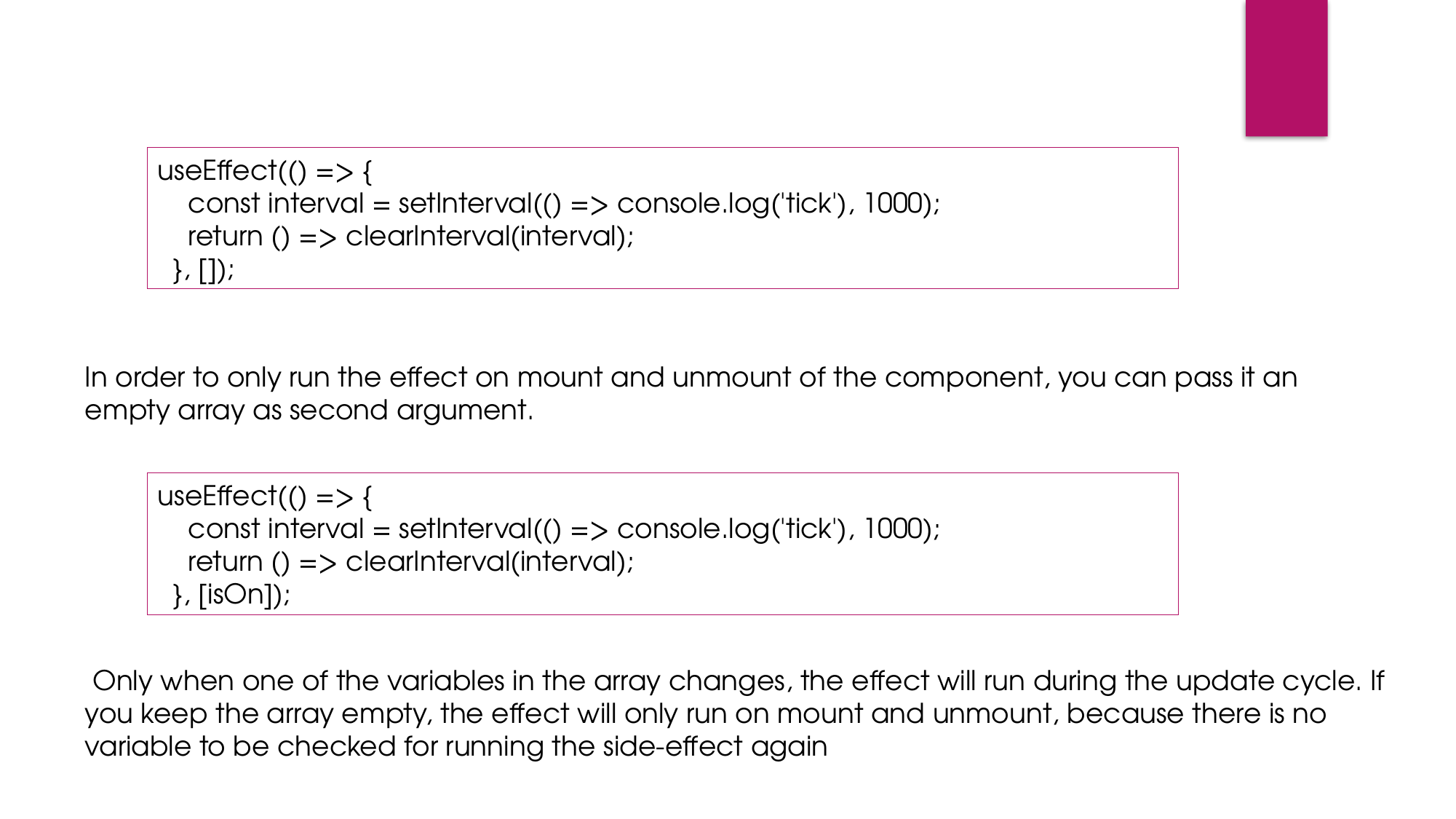

useEffect(() => {
    const interval = setInterval(() => console.log('tick'), 1000);
    return () => clearInterval(interval);
  }, []);
In order to only run the effect on mount and unmount of the component, you can pass it an empty array as second argument.
useEffect(() => {
    const interval = setInterval(() => console.log('tick'), 1000);
    return () => clearInterval(interval);
  }, [isOn]);
 Only when one of the variables in the array changes, the effect will run during the update cycle. If you keep the array empty, the effect will only run on mount and unmount, because there is no variable to be checked for running the side-effect again